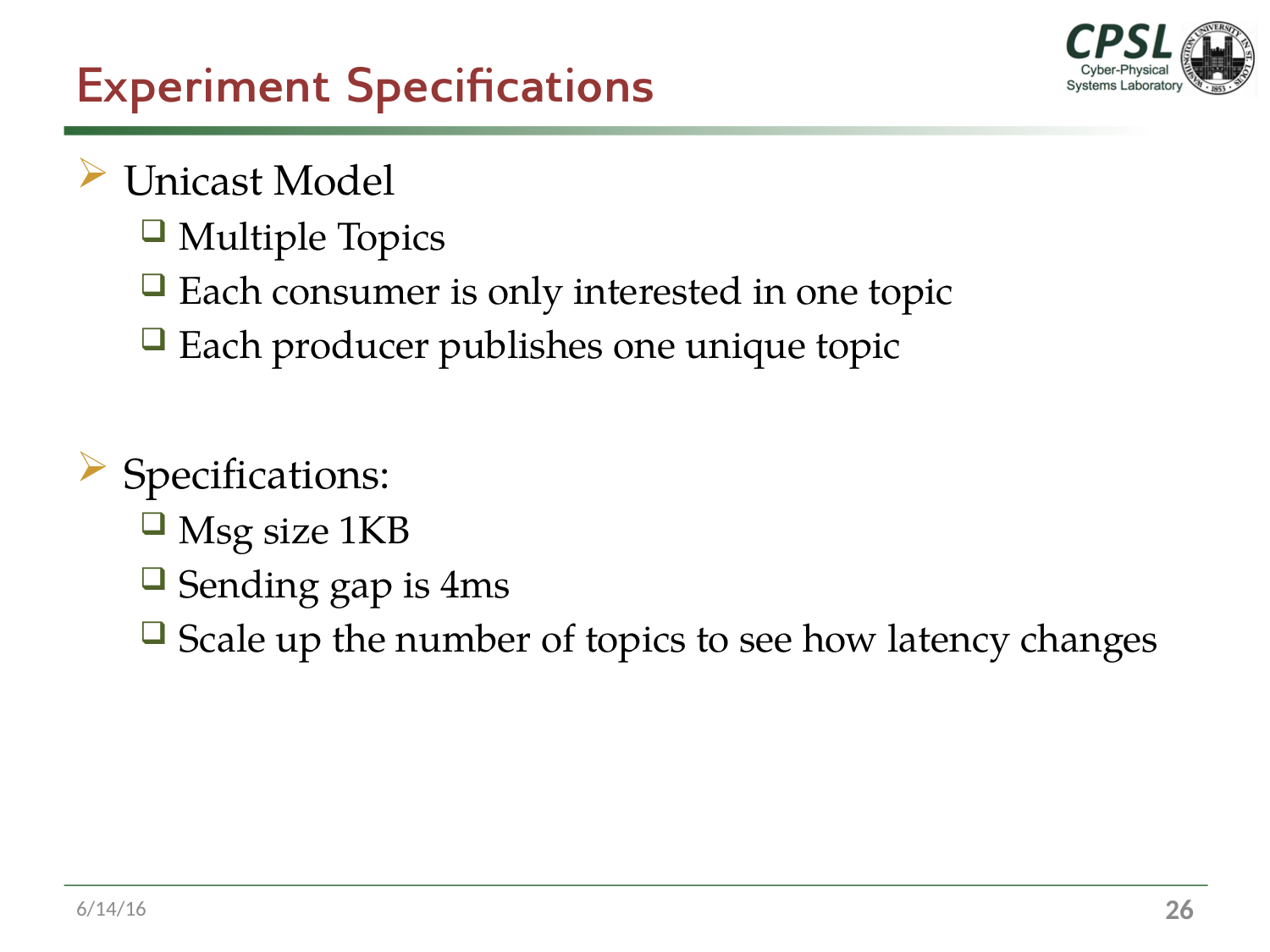

# Experiment Specifications
Unicast Model
Multiple Topics
Each consumer is only interested in one topic
Each producer publishes one unique topic

Specifications:
Msg size 1KB
Sending gap is 4ms
Scale up the number of topics to see how latency changes
6/14/16

26